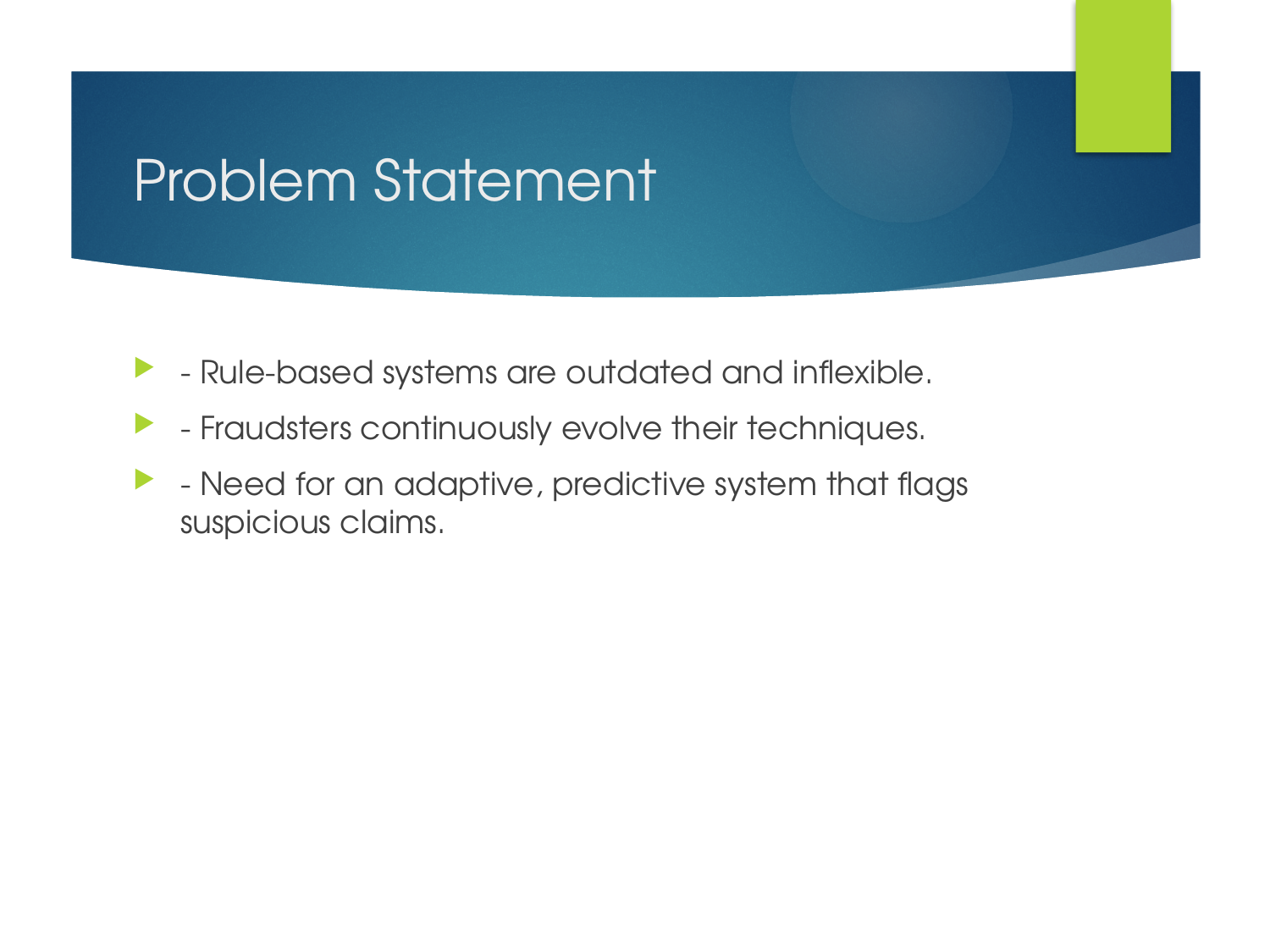

# Problem Statement
- Rule-based systems are outdated and inflexible.
- Fraudsters continuously evolve their techniques.
- Need for an adaptive, predictive system that flags suspicious claims.